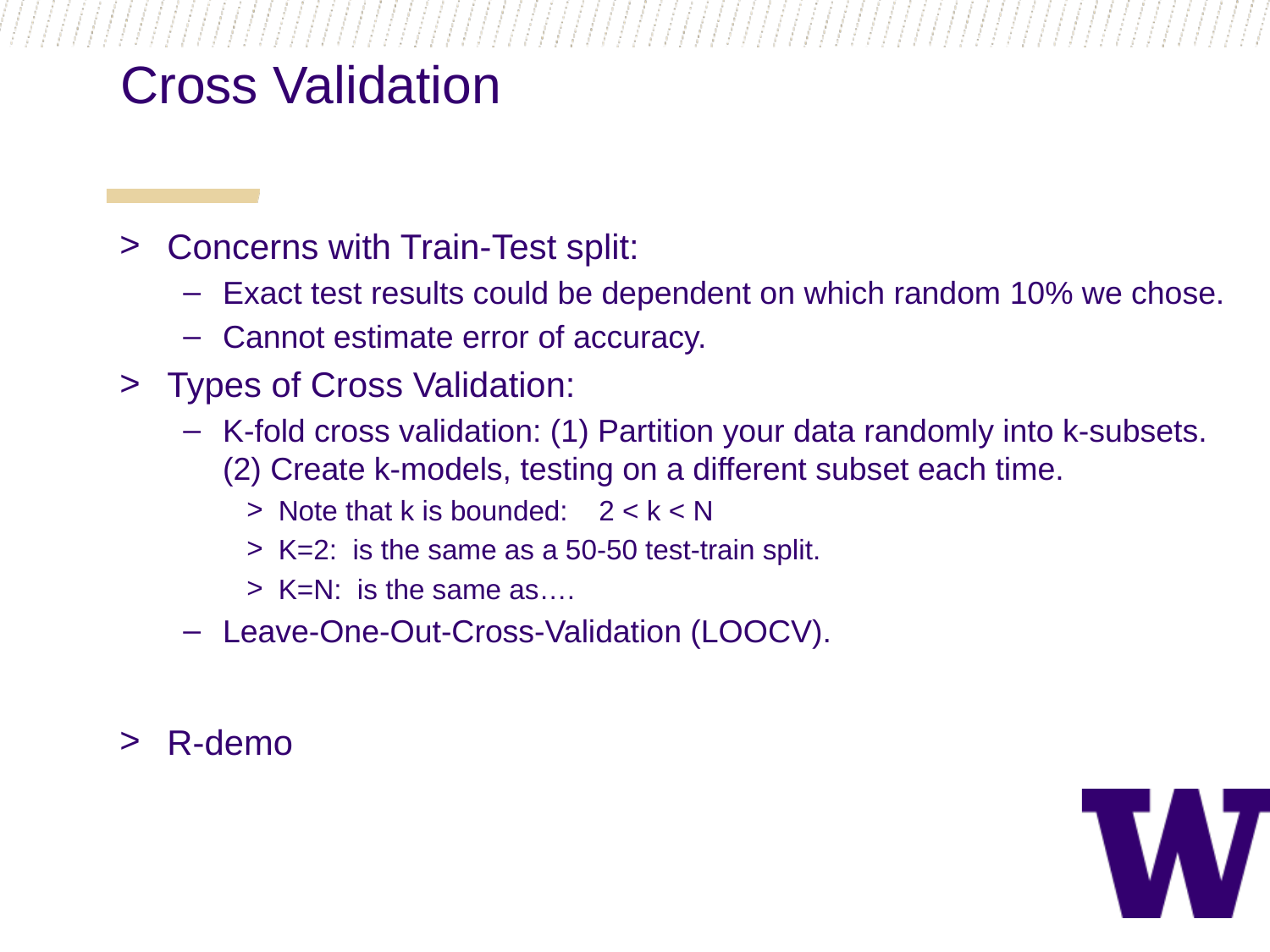

Cross Validation
Concerns with Train-Test split:
Exact test results could be dependent on which random 10% we chose.
Cannot estimate error of accuracy.
Types of Cross Validation:
K-fold cross validation: (1) Partition your data randomly into k-subsets. (2) Create k-models, testing on a different subset each time.
Note that k is bounded:    2 < k < N
K=2:  is the same as a 50-50 test-train split.
K=N:  is the same as….
Leave-One-Out-Cross-Validation (LOOCV).

R-demo